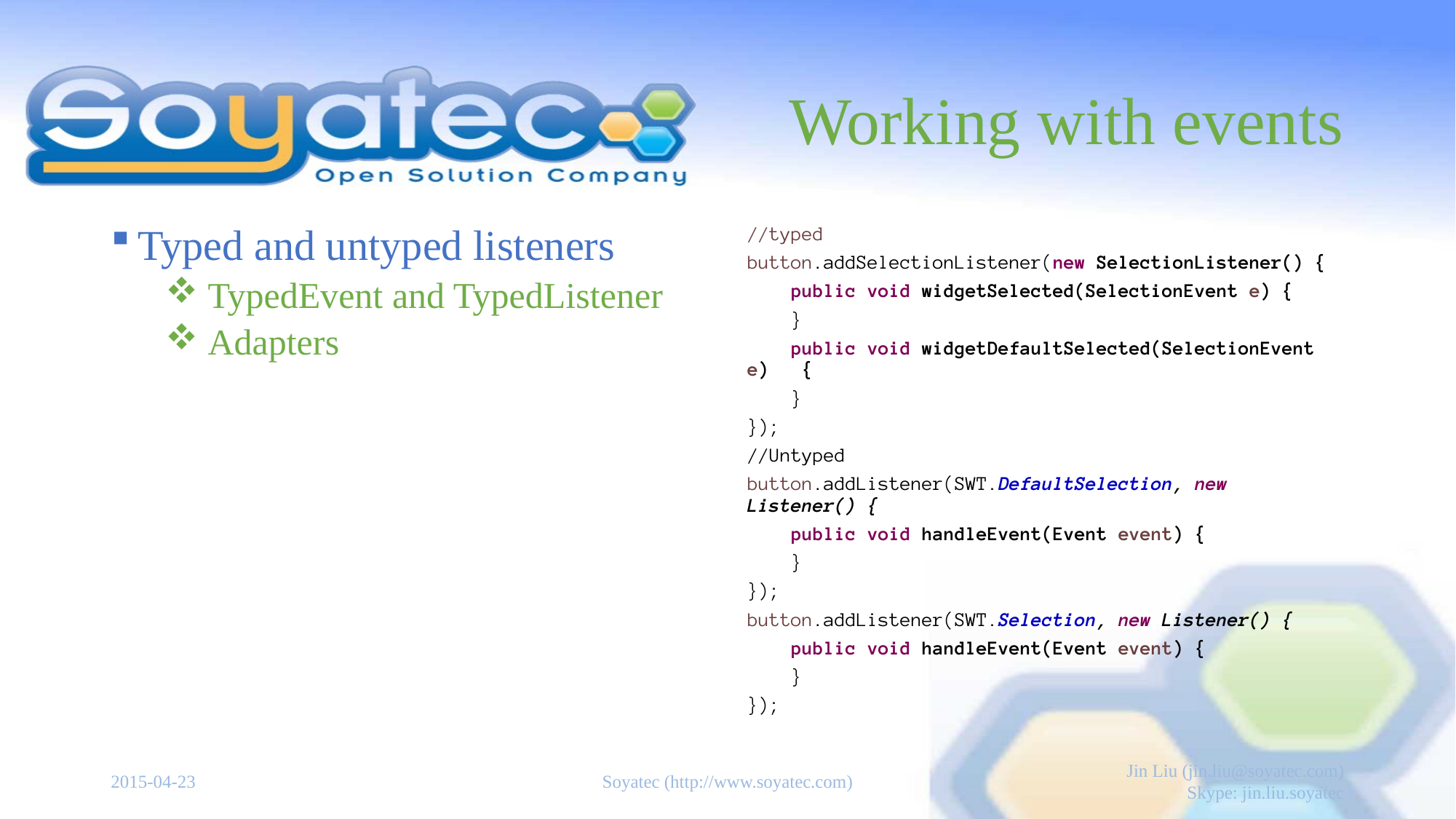

# Working with events
Typed and untyped listeners
 TypedEvent and TypedListener
 Adapters

//typed
button.addSelectionListener(new SelectionListener() {
    public void widgetSelected(SelectionEvent e) {
    }
    public void widgetDefaultSelected(SelectionEvent e)   {
    }
});
//Untyped
button.addListener(SWT.DefaultSelection, new Listener() {
    public void handleEvent(Event event) {
    }
});
button.addListener(SWT.Selection, new Listener() {
    public void handleEvent(Event event) {
    }
});
2015-04-23
Soyatec (http://www.soyatec.com)
Jin Liu (jin.liu@soyatec.com)
Skype: jin.liu.soyatec